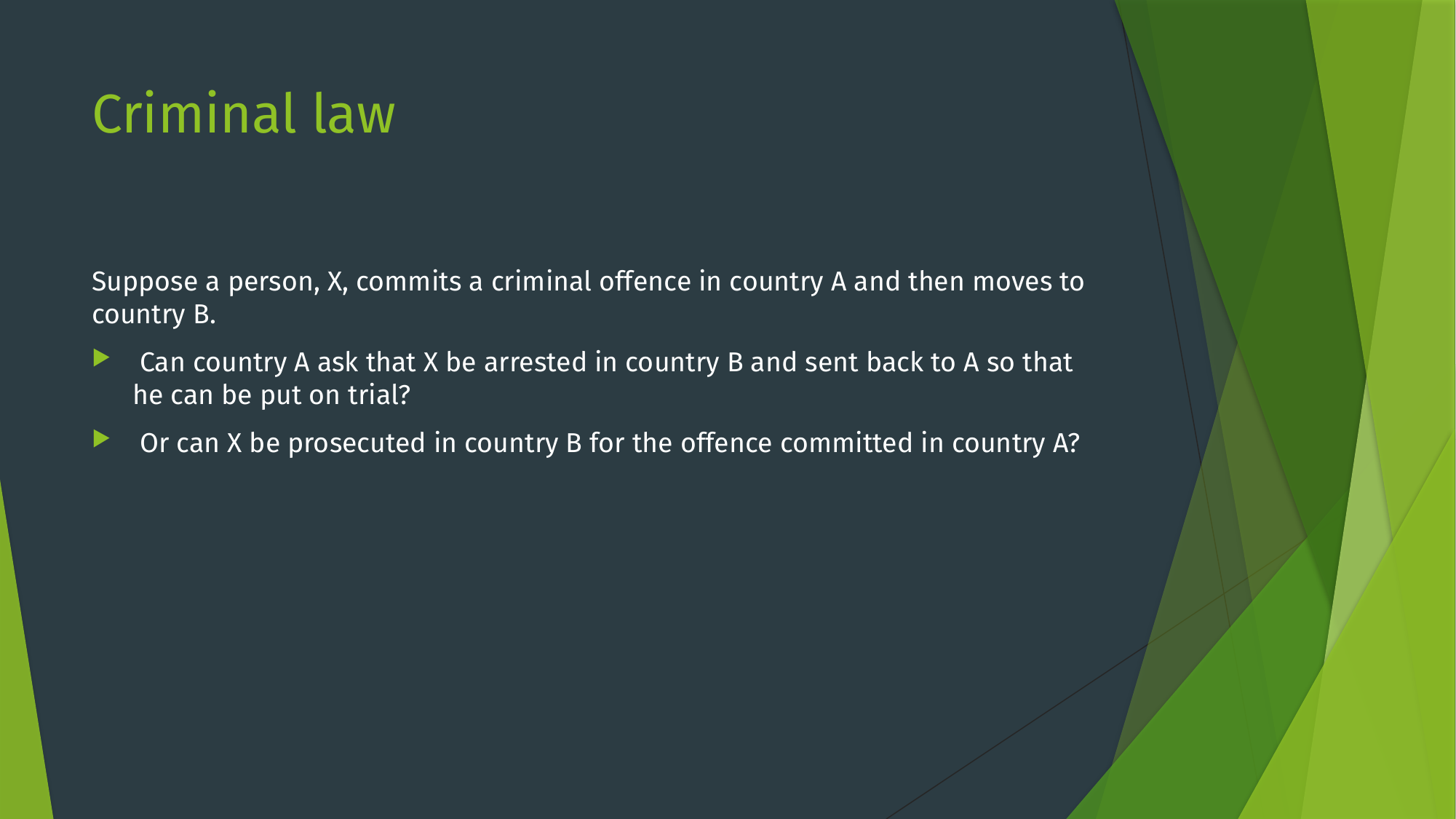

# Criminal law
Suppose a person, X, commits a criminal offence in country A and then moves to country B.
 Can country A ask that X be arrested in country B and sent back to A so that he can be put on trial?
 Or can X be prosecuted in country B for the offence committed in country A?